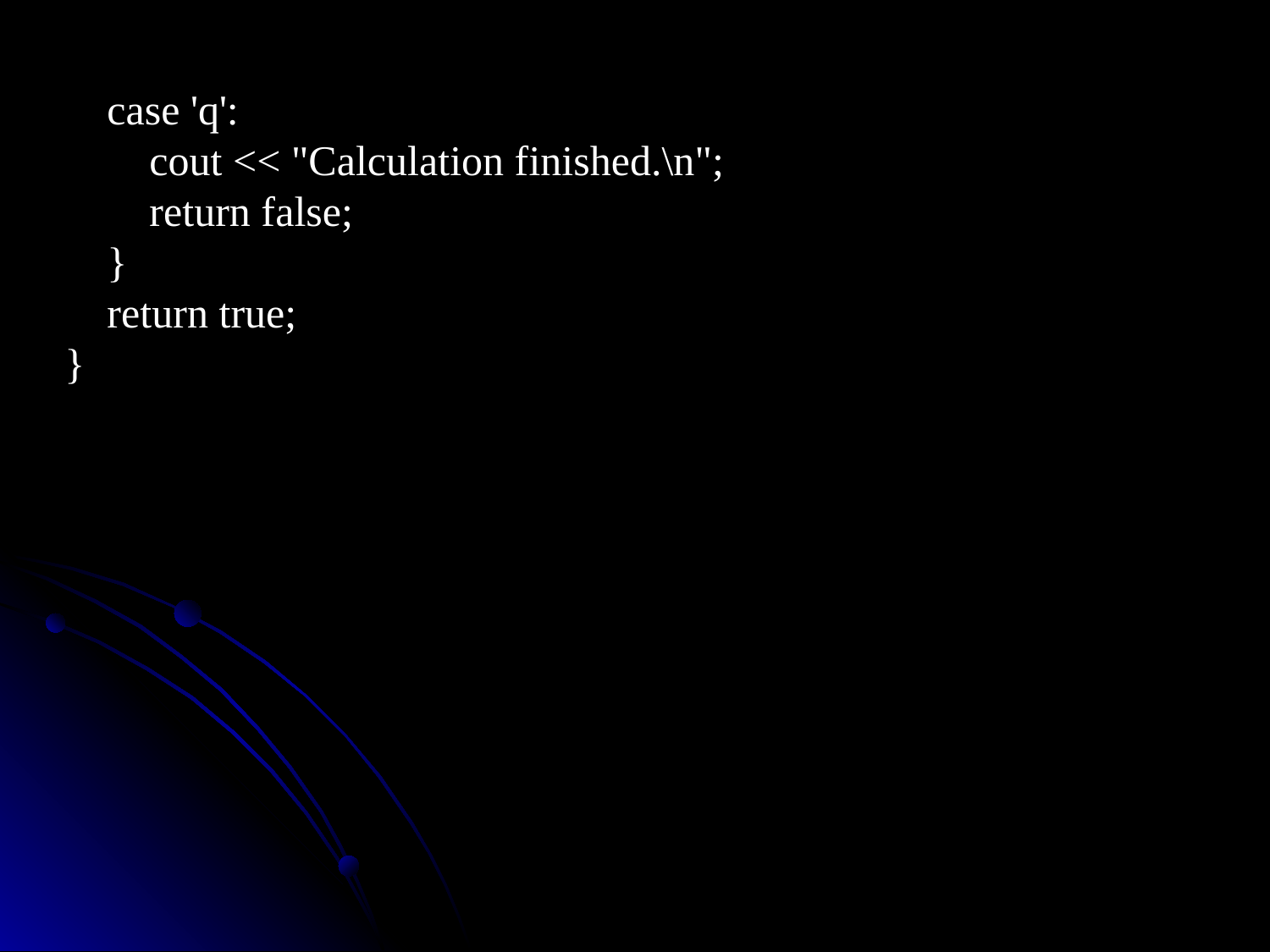

case 'q':
        cout << "Calculation finished.\n";
        return false;
    }
    return true;
}